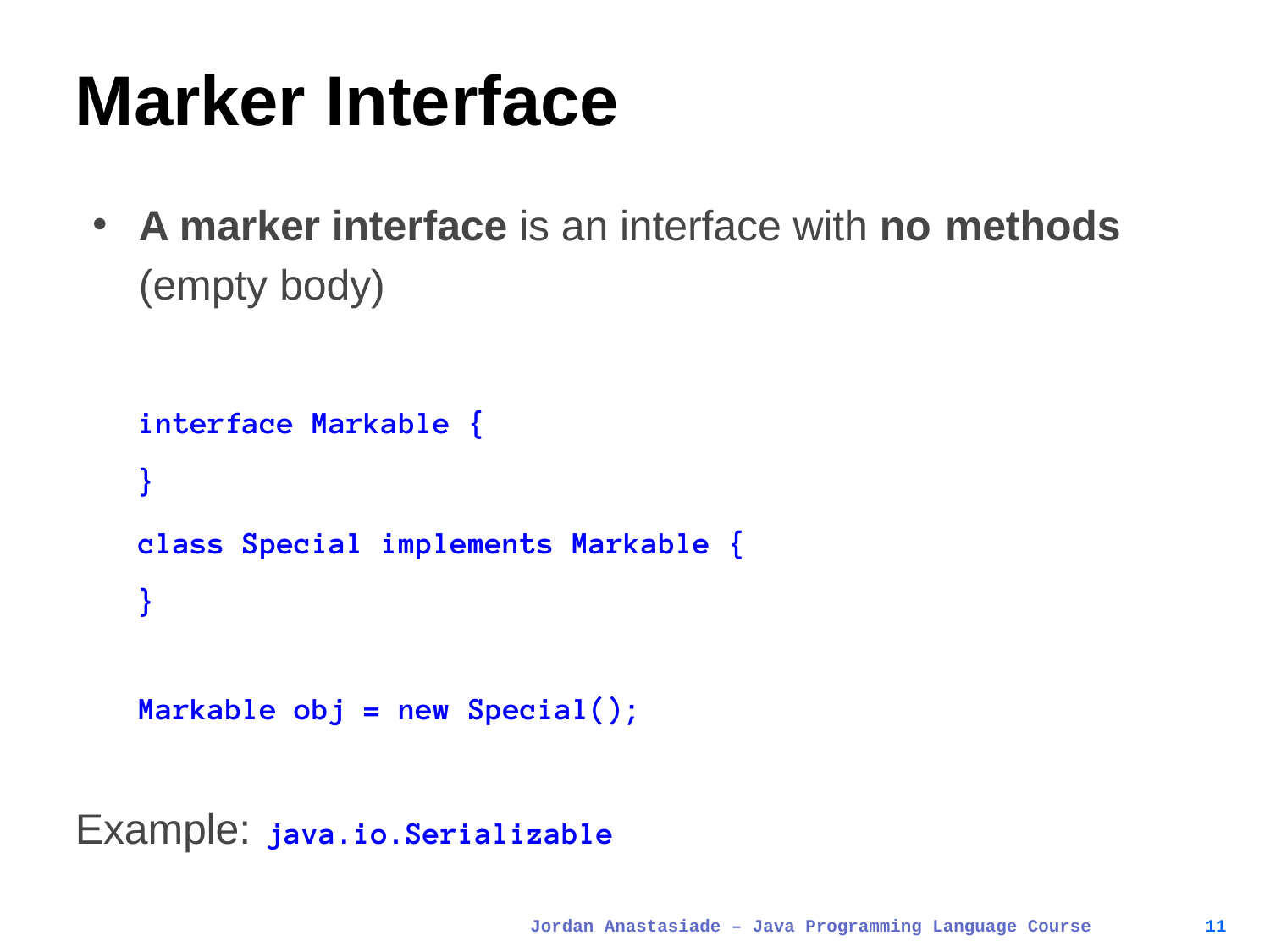

# Marker Interface
A marker interface is an interface with no methods
(empty body)
interface Markable {
}
class Special implements Markable {
}

Markable obj = new Special();

Example: java.io.Serializable
Jordan Anastasiade – Java Programming Language Course
11